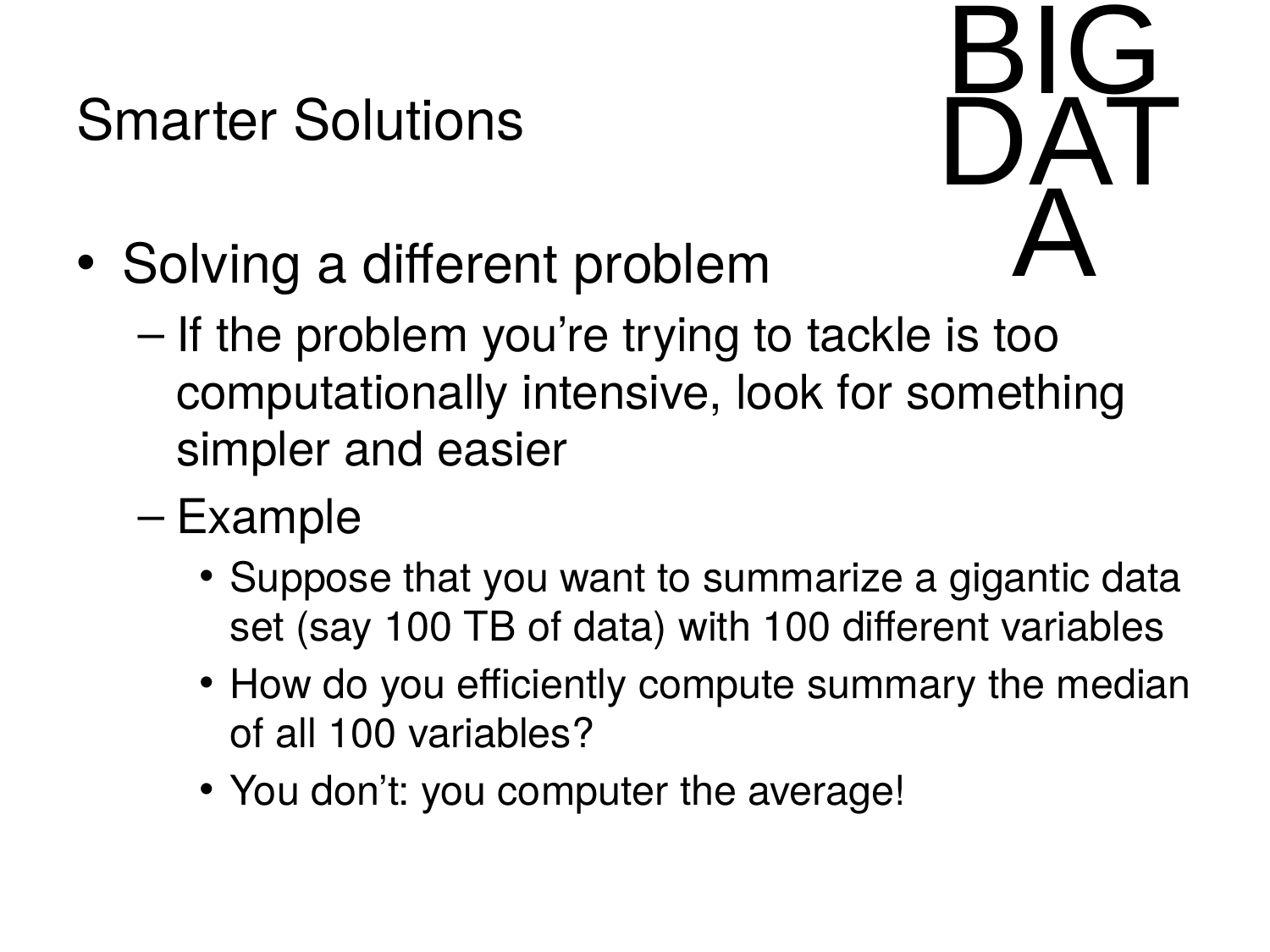

# Smarter Solutions
Solving a different problem
If the problem you’re trying to tackle is too computationally intensive, look for something simpler and easier
Example
Suppose that you want to summarize a gigantic data set (say 100 TB of data) with 100 different variables
How do you efficiently compute summary the median of all 100 variables?
You don’t: you computer the average!